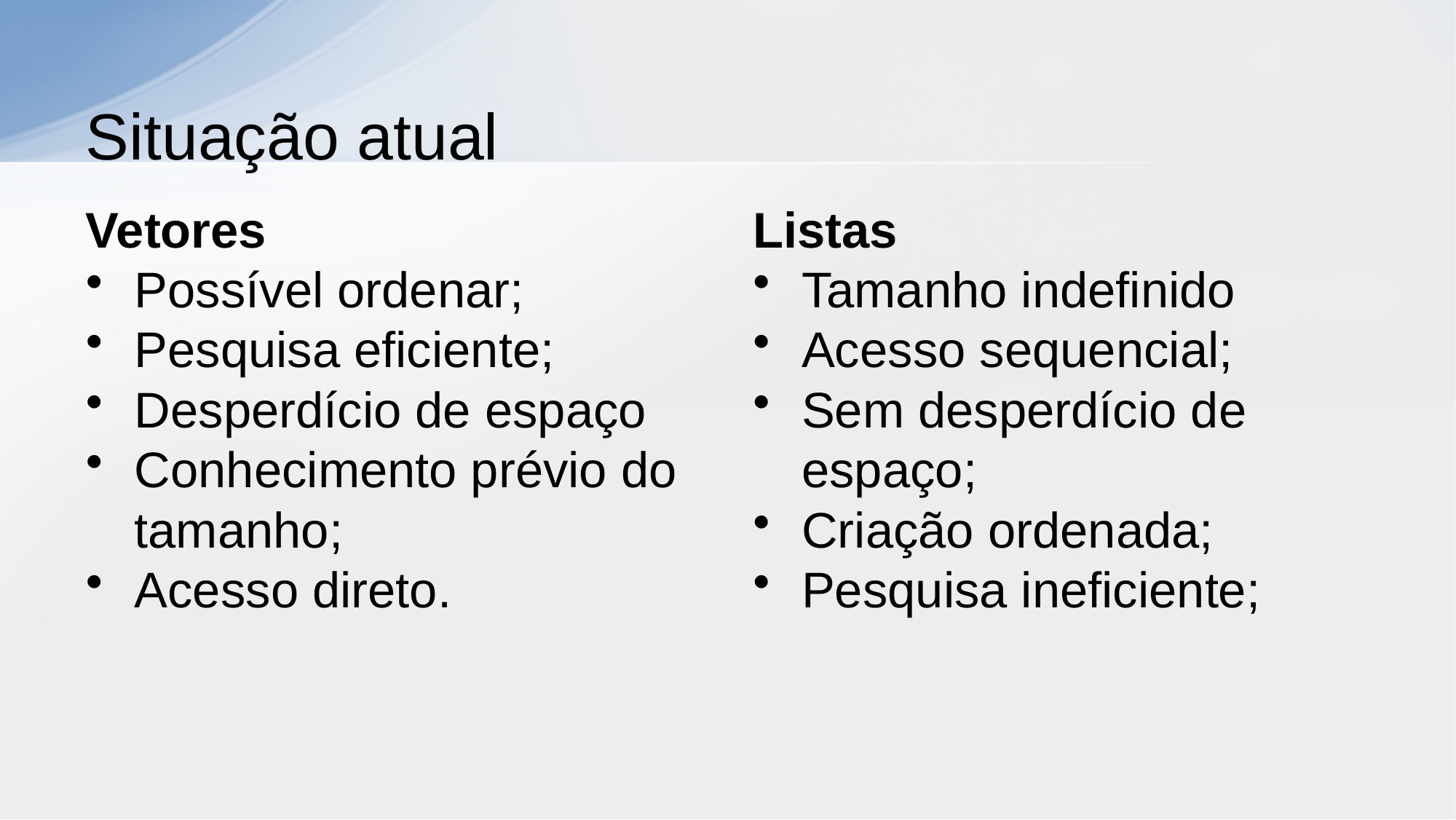

# Situação atual
Vetores
Possível ordenar;
Pesquisa eficiente;
Desperdício de espaço
Conhecimento prévio do tamanho;
Acesso direto.
Listas
Tamanho indefinido
Acesso sequencial;
Sem desperdício de espaço;
Criação ordenada;
Pesquisa ineficiente;